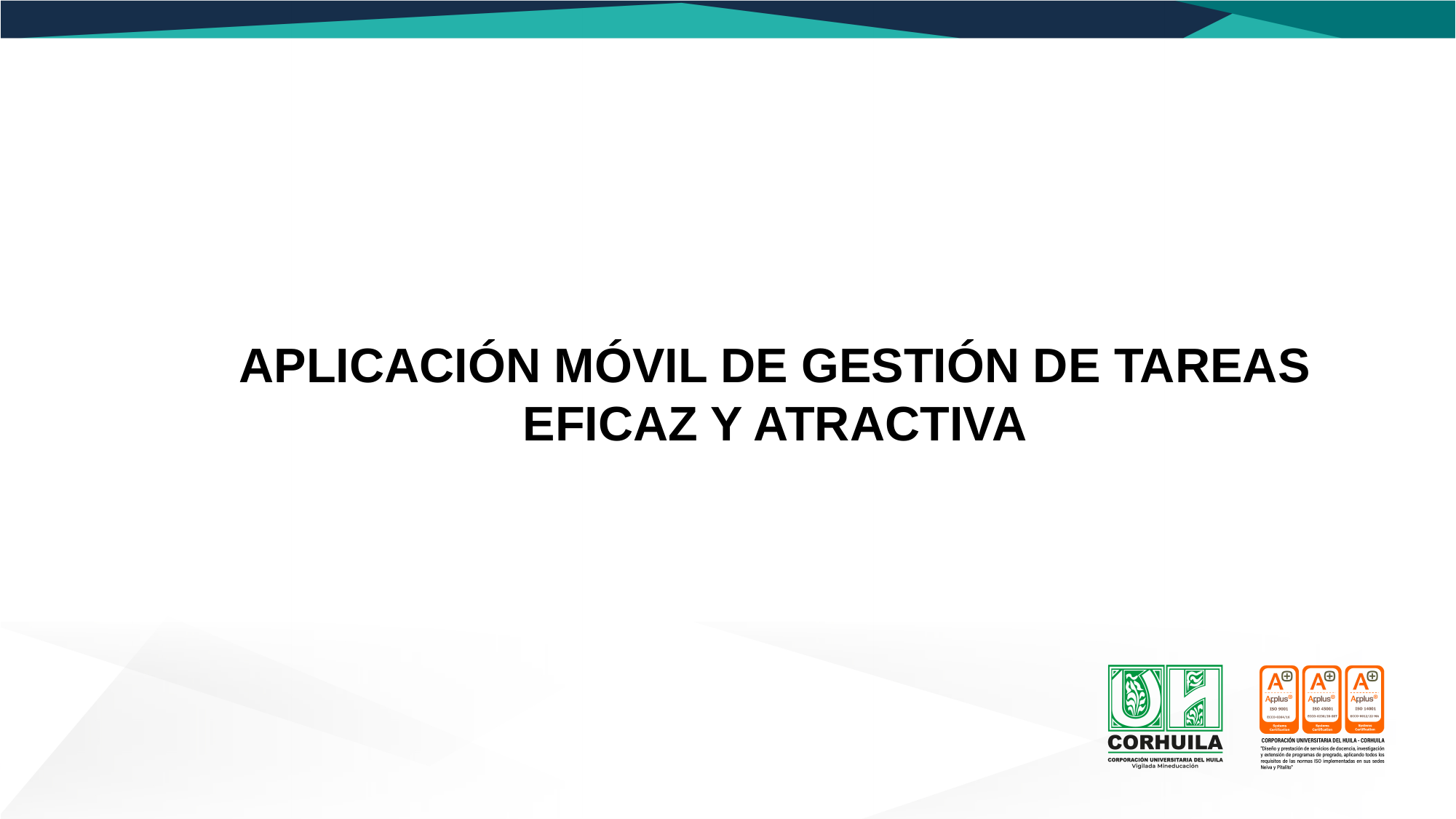

# Aplicación móvil de gestión de tareas eficaz y atractiva